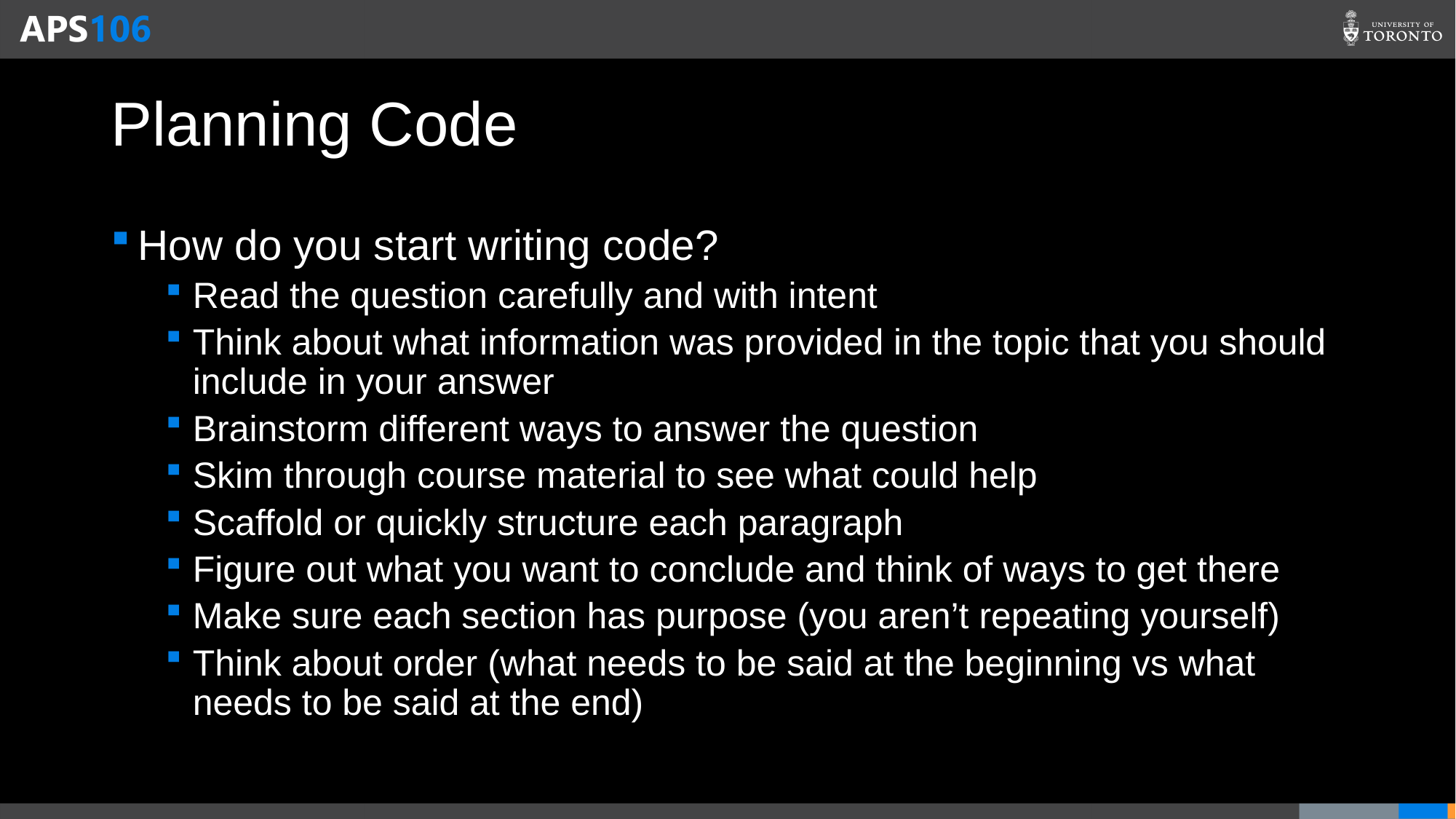

# Planning Code
How do you start writing code?
Read the question carefully and with intent
Think about what information was provided in the topic that you should include in your answer
Brainstorm different ways to answer the question
Skim through course material to see what could help
Scaffold or quickly structure each paragraph
Figure out what you want to conclude and think of ways to get there
Make sure each section has purpose (you aren’t repeating yourself)
Think about order (what needs to be said at the beginning vs what needs to be said at the end)